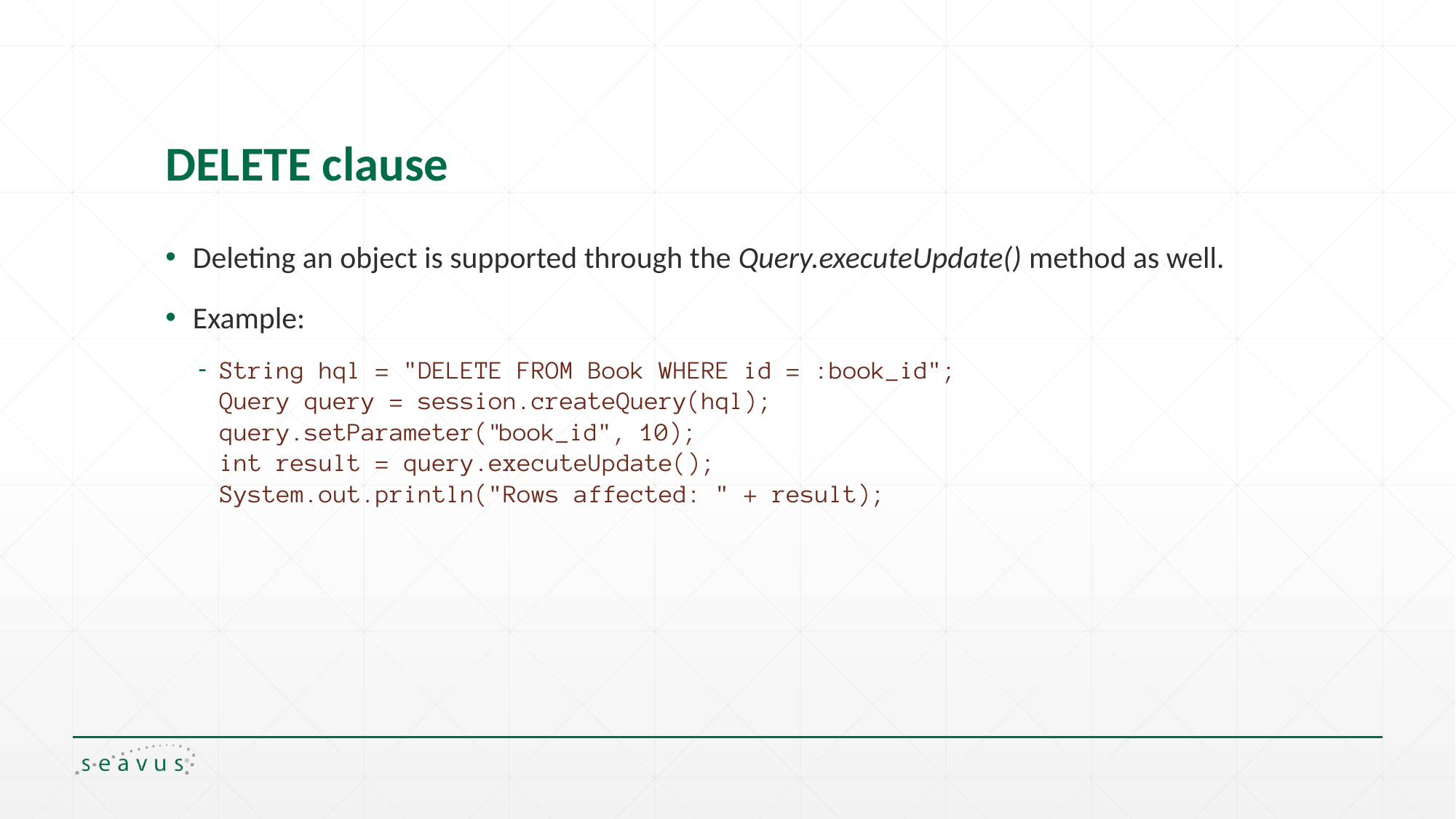

# DELETE clause
Deleting an object is supported through the Query.executeUpdate() method as well.
Example:
String hql = "DELETE FROM Book WHERE id = :book_id";
Query query = session.createQuery(hql);
query.setParameter("book_id", 10);
int result = query.executeUpdate();
System.out.println("Rows affected: " + result);